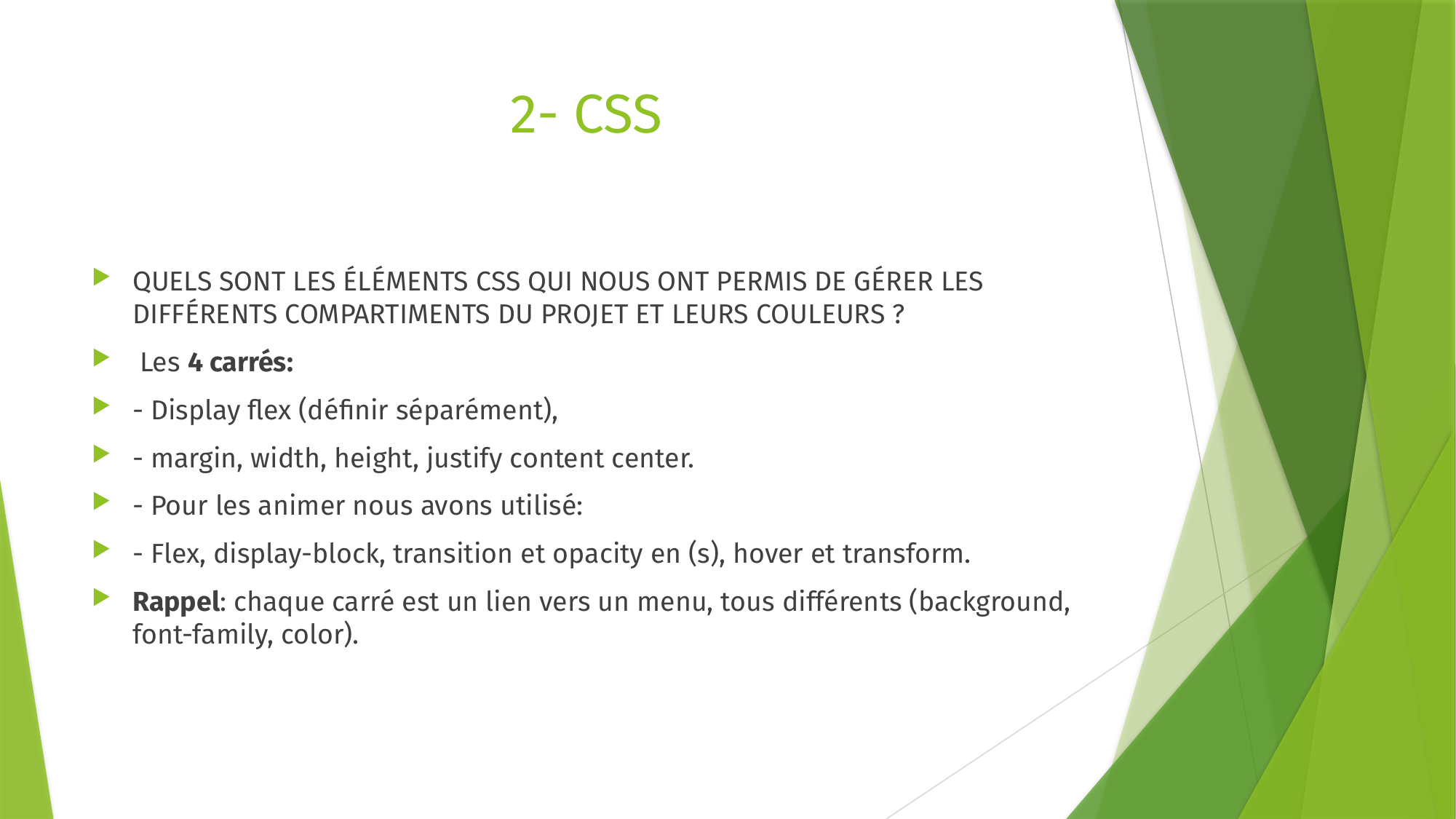

# 2- CSS
QUELS SONT LES ÉLÉMENTS CSS QUI NOUS ONT PERMIS DE GÉRER LES DIFFÉRENTS COMPARTIMENTS DU PROJET ET LEURS COULEURS ?
 Les 4 carrés:
- Display flex (définir séparément),
- margin, width, height, justify content center.
- Pour les animer nous avons utilisé:
- Flex, display-block, transition et opacity en (s), hover et transform.
Rappel: chaque carré est un lien vers un menu, tous différents (background, font-family, color).